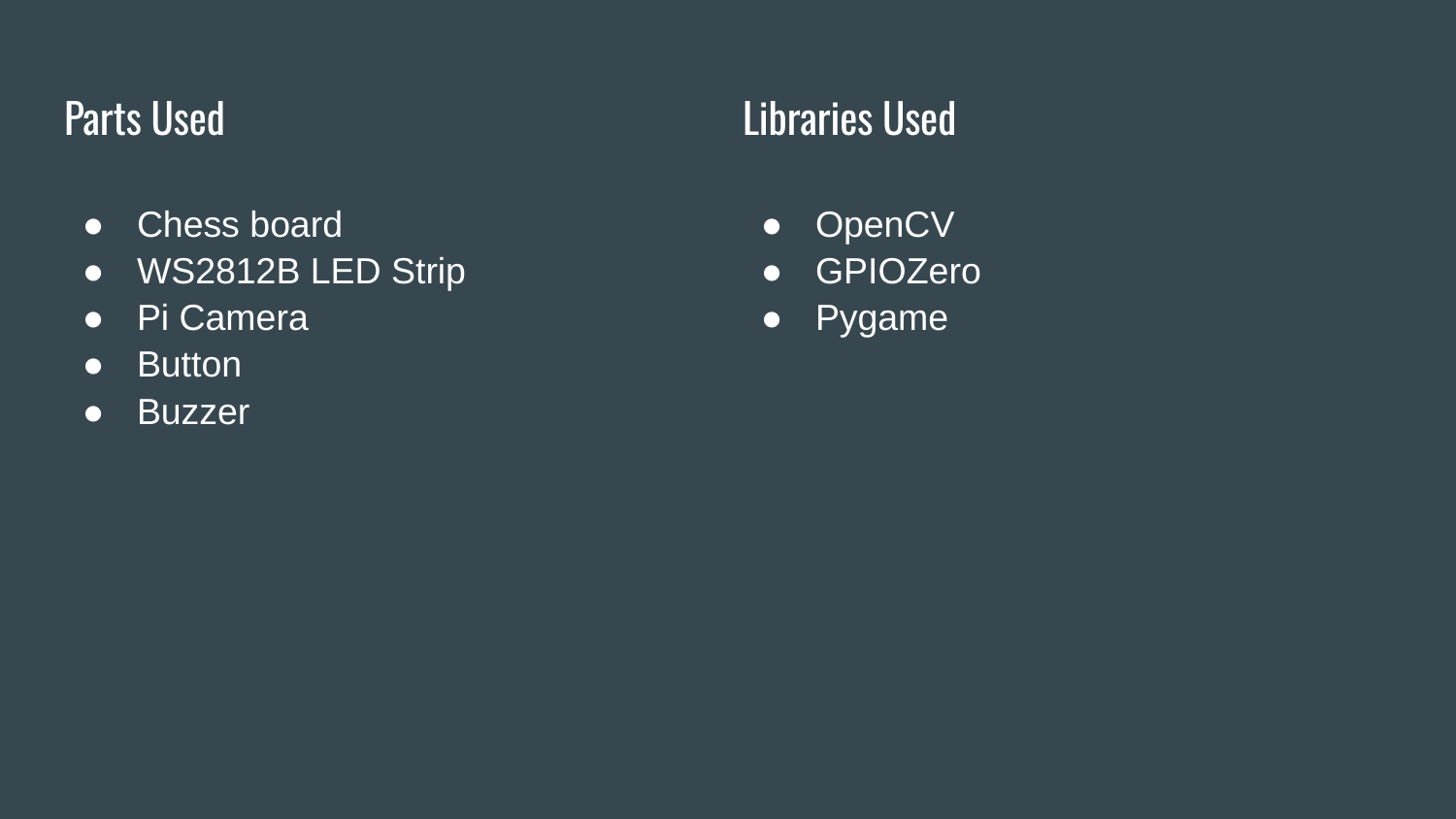

# Parts Used
Libraries Used
Chess board
WS2812B LED Strip
Pi Camera
Button
Buzzer
OpenCV
GPIOZero
Pygame